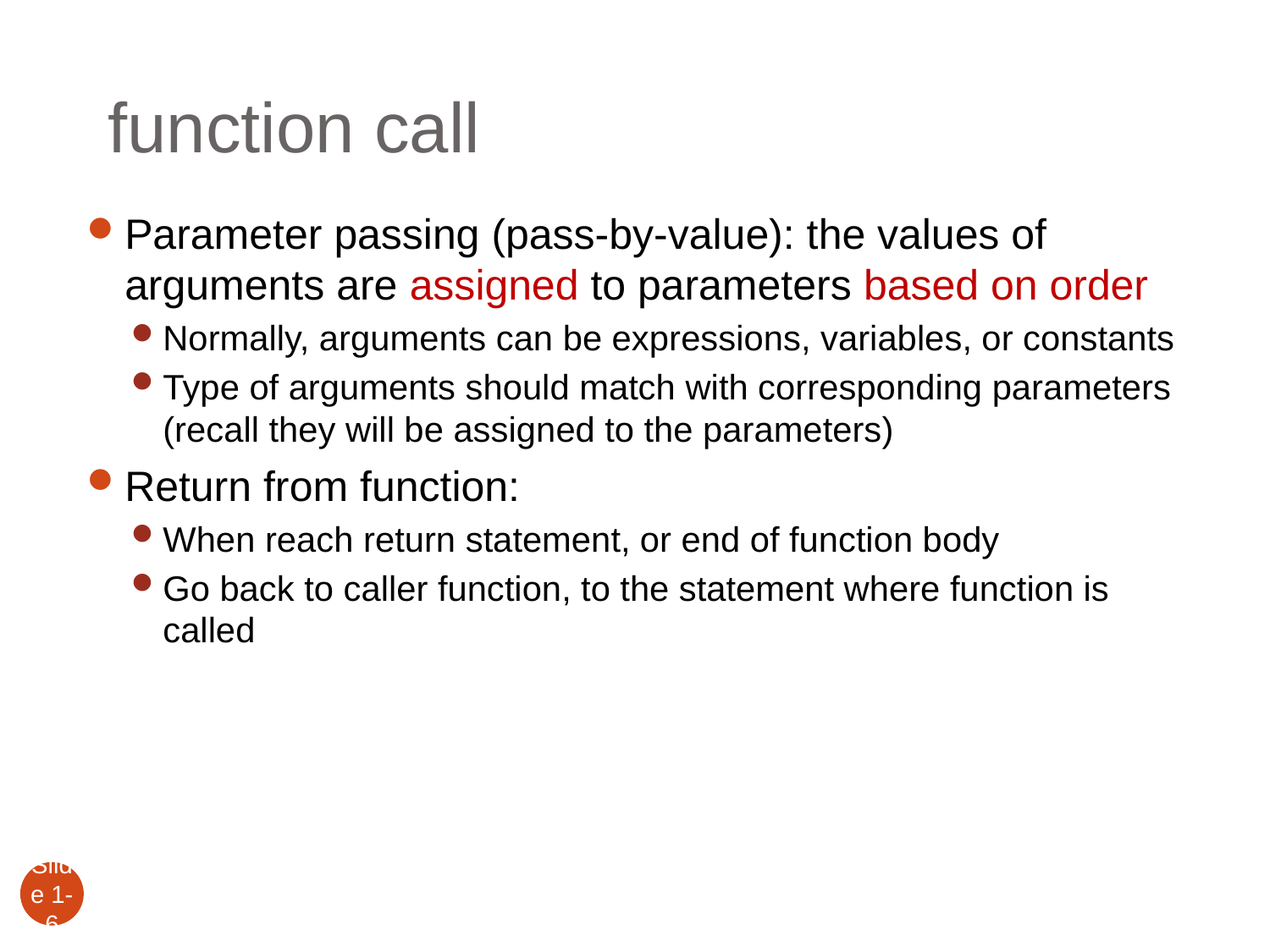

# function call
Parameter passing (pass-by-value): the values of arguments are assigned to parameters based on order
Normally, arguments can be expressions, variables, or constants
Type of arguments should match with corresponding parameters (recall they will be assigned to the parameters)
Return from function:
When reach return statement, or end of function body
Go back to caller function, to the statement where function is called

Slide 1- 6